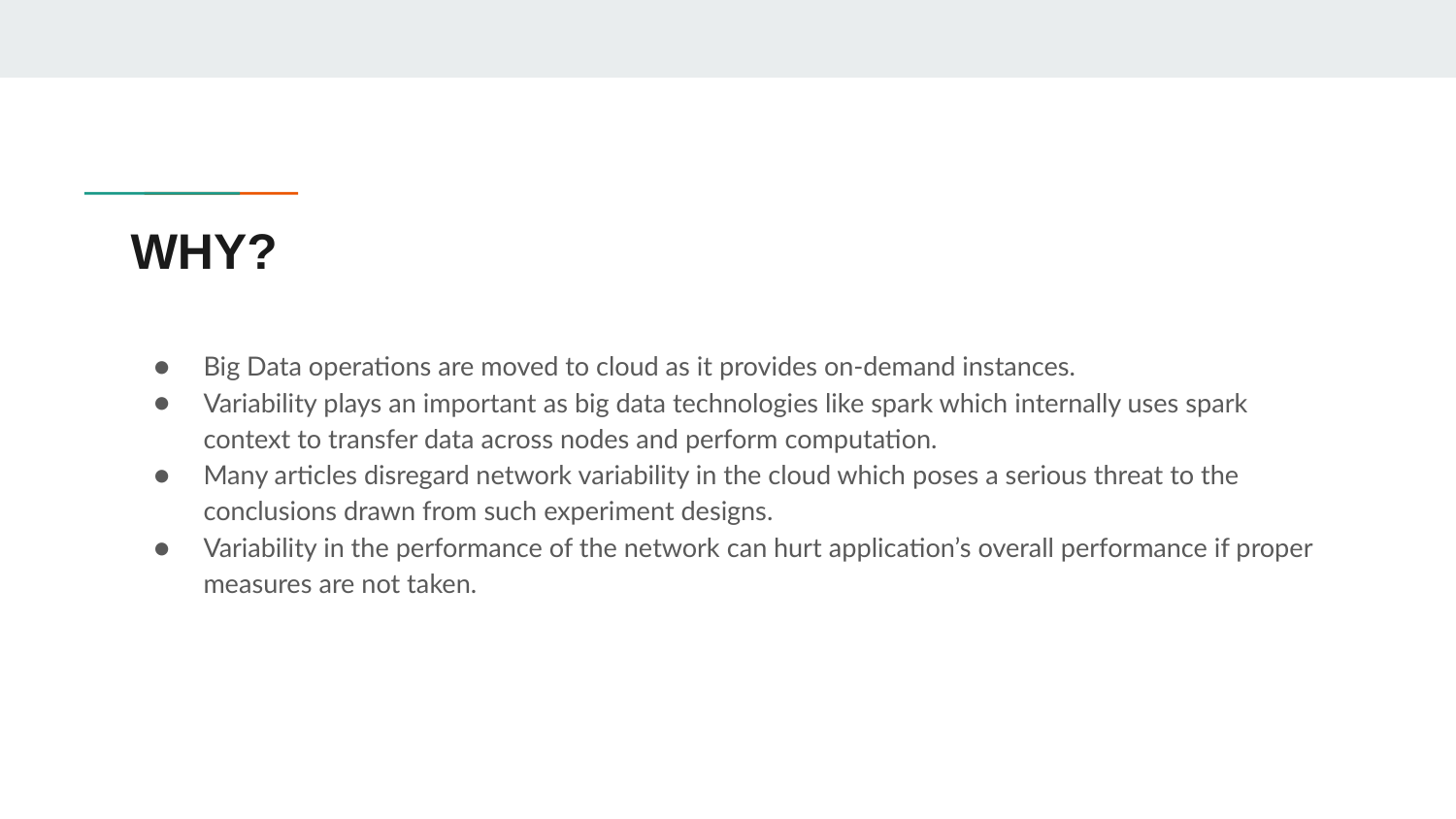

# WHY?
Big Data operations are moved to cloud as it provides on-demand instances.
Variability plays an important as big data technologies like spark which internally uses spark context to transfer data across nodes and perform computation.
Many articles disregard network variability in the cloud which poses a serious threat to the conclusions drawn from such experiment designs.
Variability in the performance of the network can hurt application’s overall performance if proper measures are not taken.